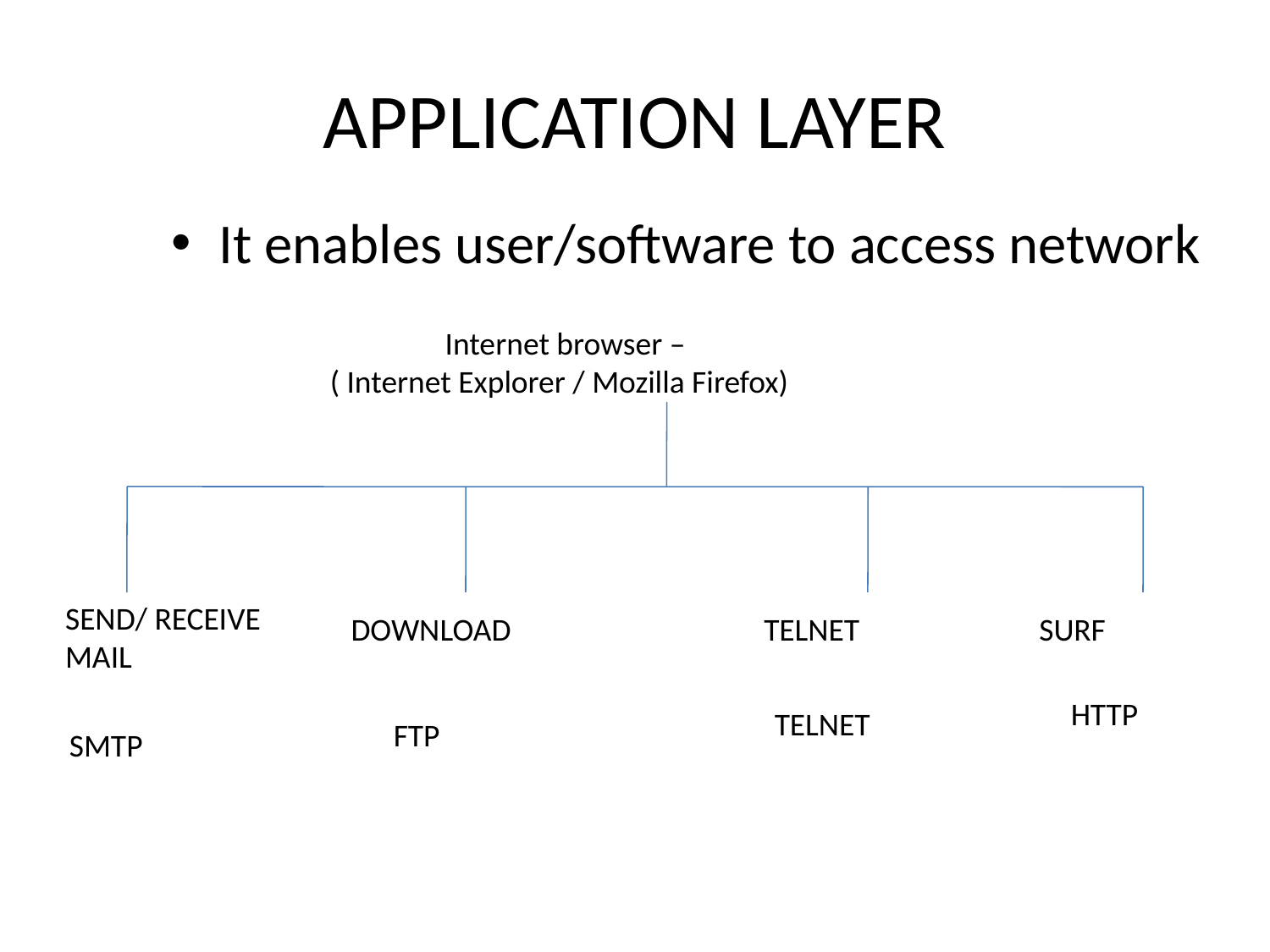

# APPLICATION LAYER
It enables user/software to access network

                Internet browser –
( Internet Explorer / Mozilla Firefox)
SEND/ RECEIVE MAIL
DOWNLOAD
TELNET
SURF
HTTP
TELNET
FTP
  SMTP